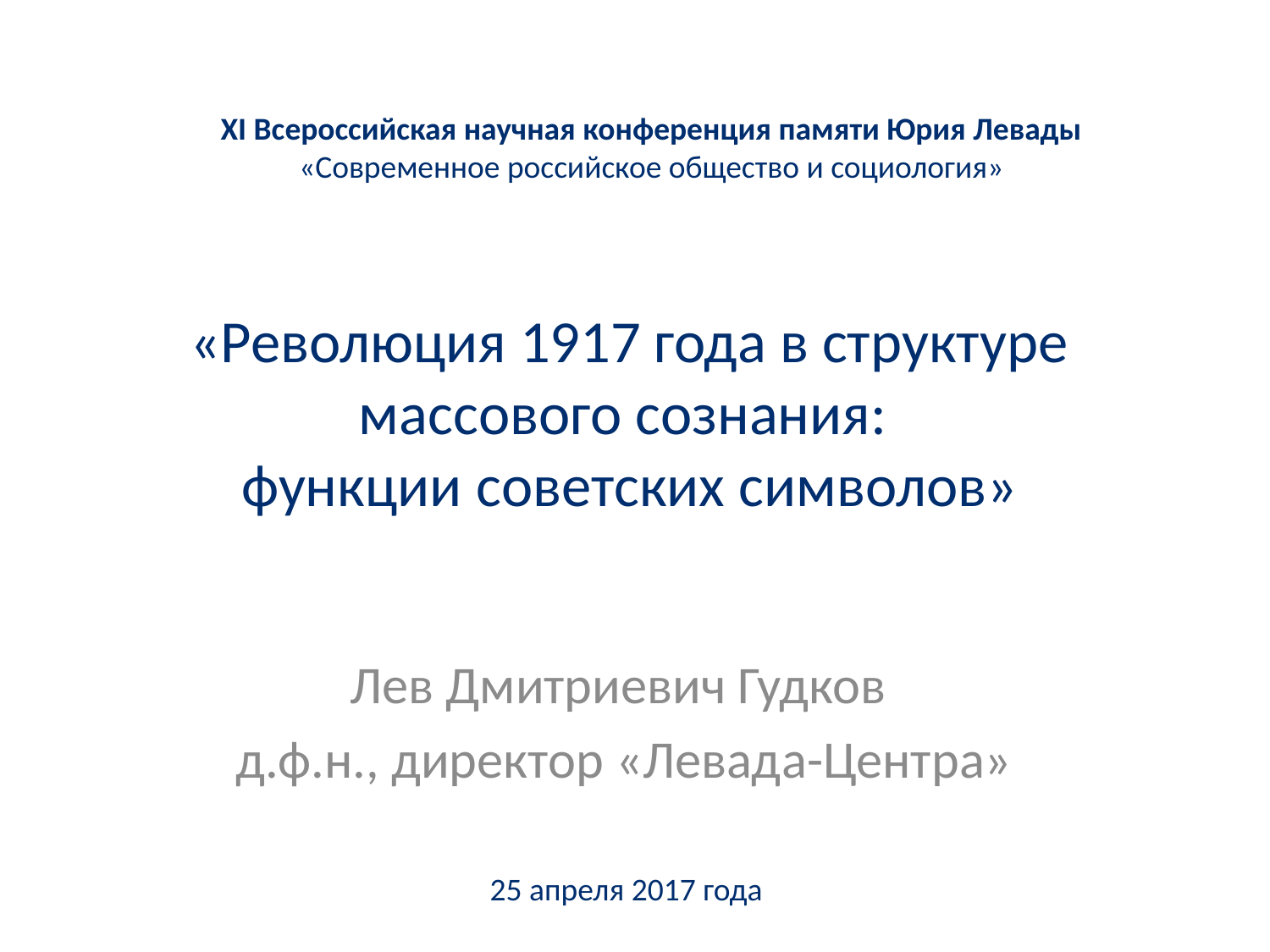

XI Всероссийская научная конференция памяти Юрия Левады
«Современное российское общество и социология»
# «Революция 1917 года в структуре массового сознания: функции советских символов»
Лев Дмитриевич Гудков
 д.ф.н., директор «Левада-Центра»
25 апреля 2017 года